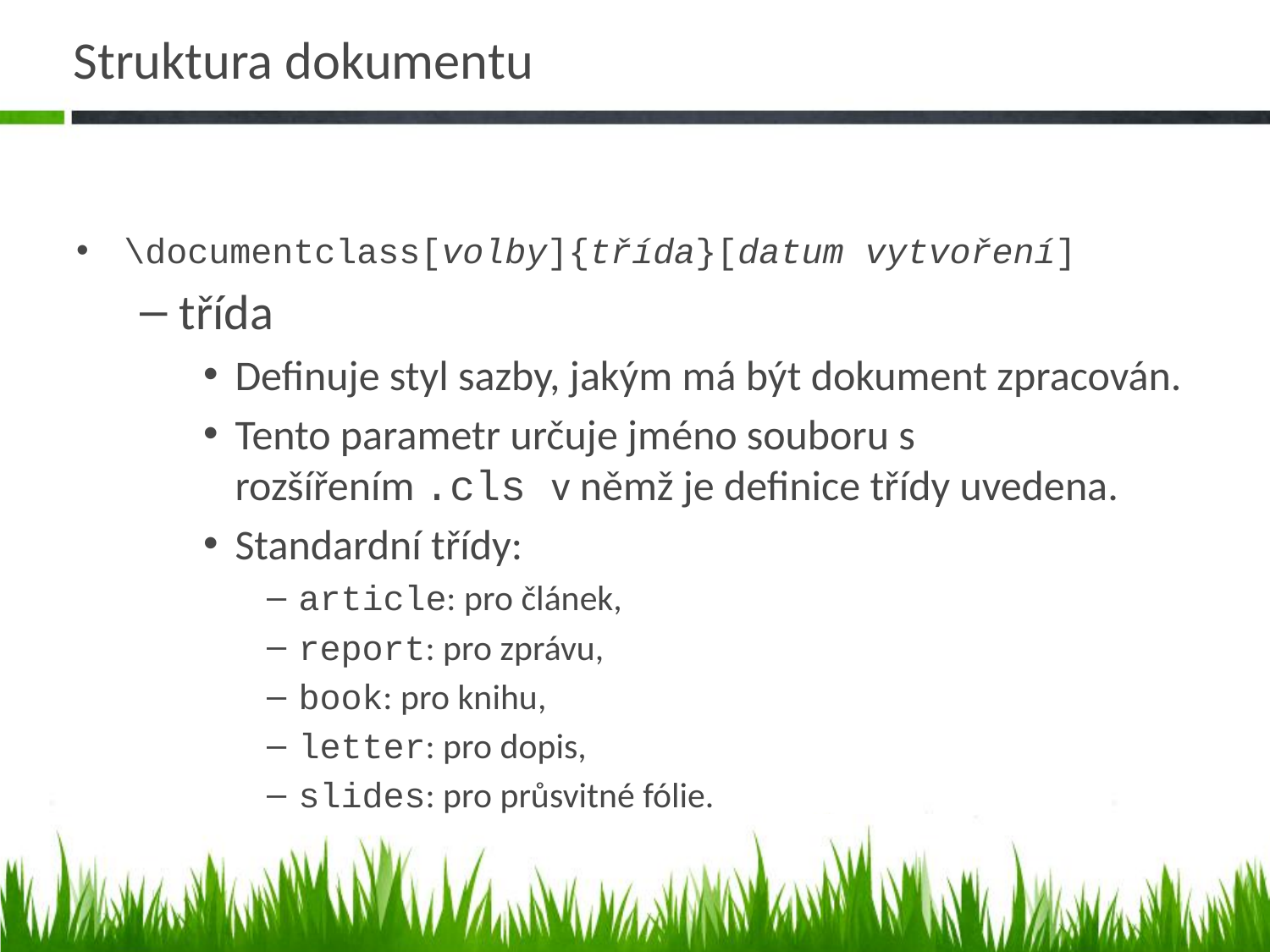

# Struktura dokumentu
\documentclass[volby]{třída}[datum vytvoření]
třída
Definuje styl sazby, jakým má být dokument zpracován.
Tento parametr určuje jméno souboru s rozšířením .cls v němž je definice třídy uvedena.
Standardní třídy:
article: pro článek,
report: pro zprávu,
book: pro knihu,
letter: pro dopis,
slides: pro průsvitné fólie.